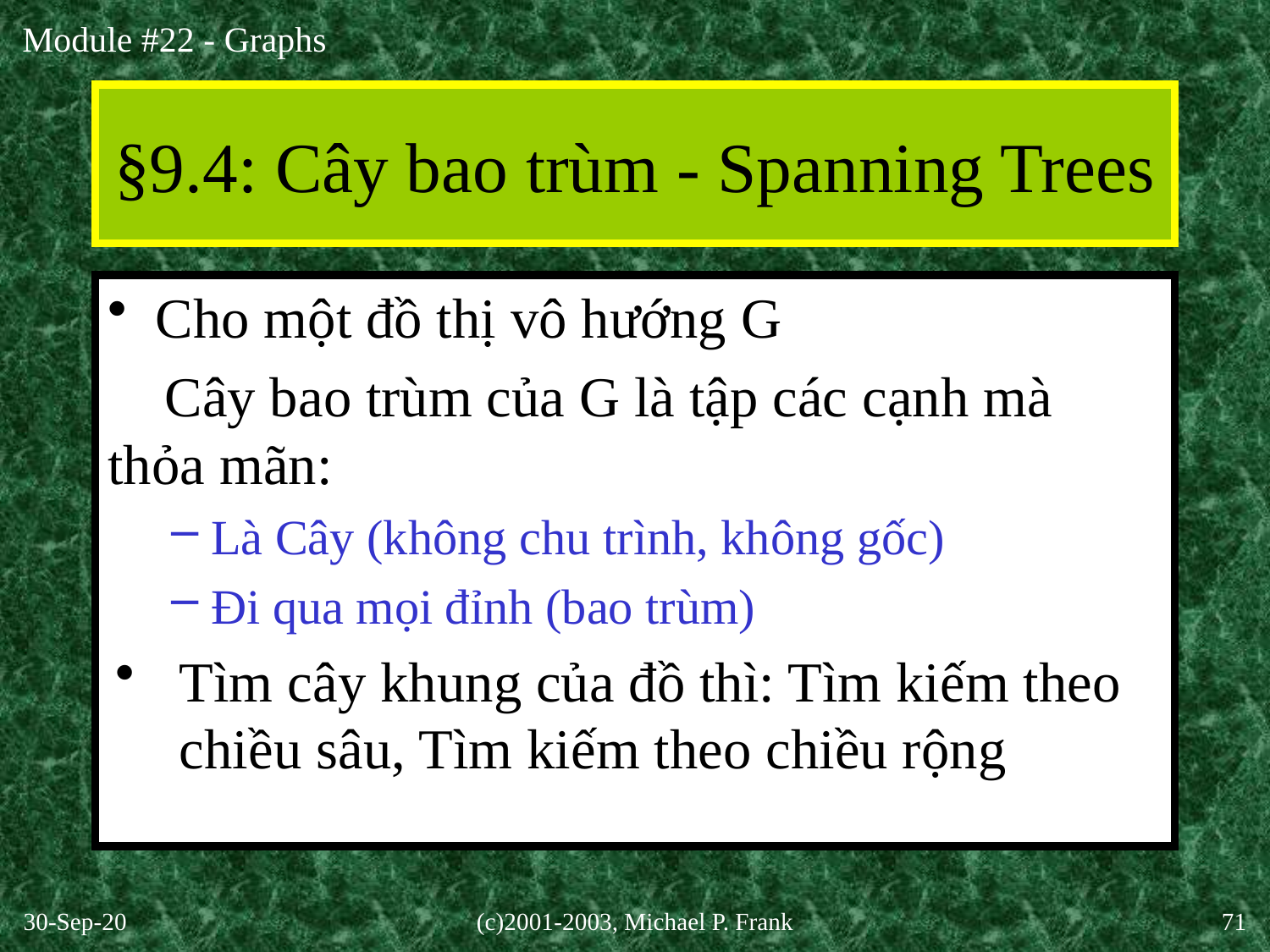

# §9.4: Cây bao trùm - Spanning Trees
Cho một đồ thị vô hướng G
    Cây bao trùm của G là tập các cạnh mà thỏa mãn:
Là Cây (không chu trình, không gốc)
Đi qua mọi đỉnh (bao trùm)
Tìm cây khung của đồ thì: Tìm kiếm theo chiều sâu, Tìm kiếm theo chiều rộng
30-Sep-20
(c)2001-2003, Michael P. Frank
71